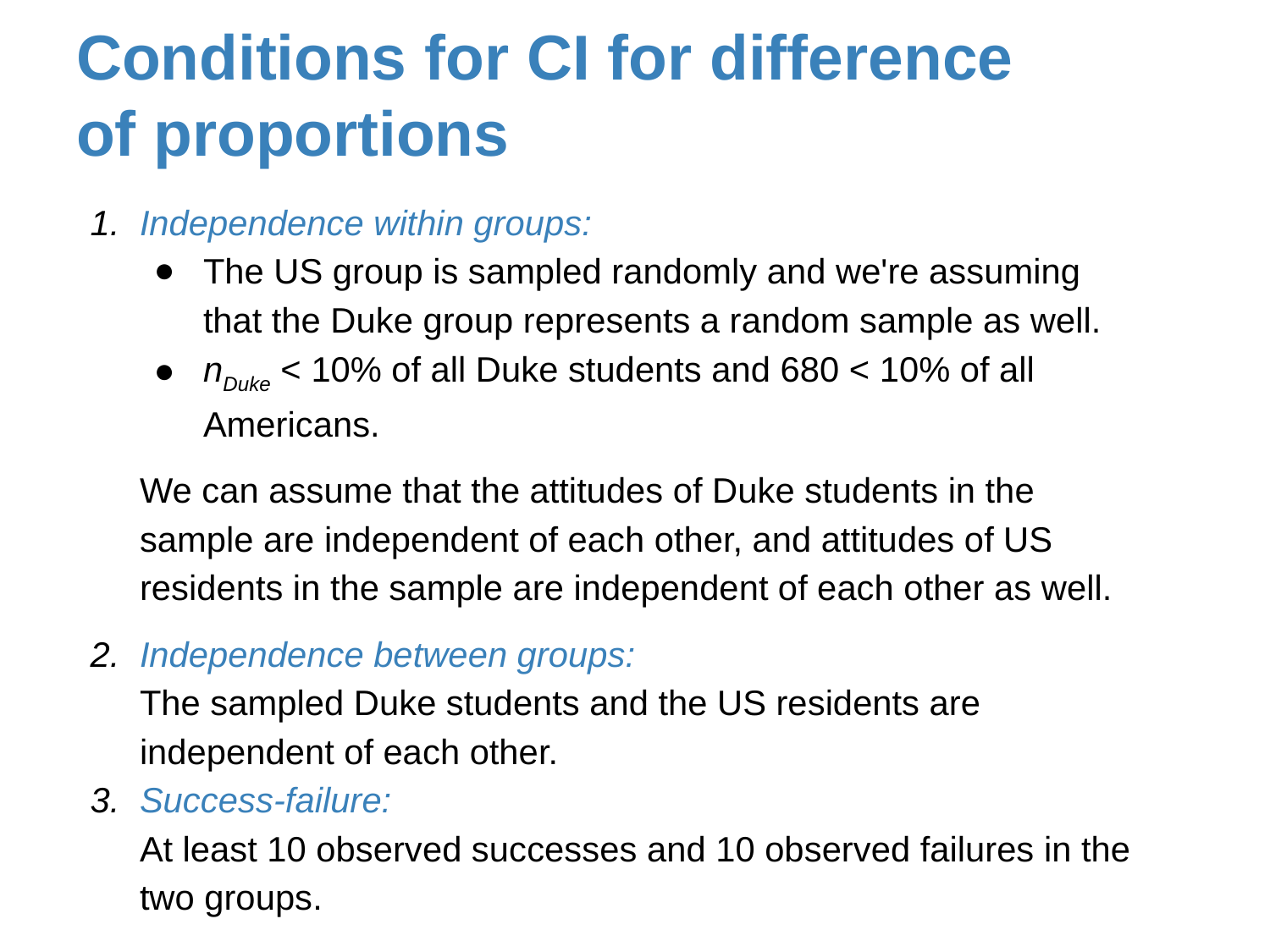

# Conditions for CI for difference of proportions
Independence within groups:
The US group is sampled randomly and we're assuming that the Duke group represents a random sample as well.
nDuke < 10% of all Duke students and 680 < 10% of all Americans.
We can assume that the attitudes of Duke students in the sample are independent of each other, and attitudes of US residents in the sample are independent of each other as well.
Independence between groups:
The sampled Duke students and the US residents are independent of each other.
Success-failure:
At least 10 observed successes and 10 observed failures in the two groups.